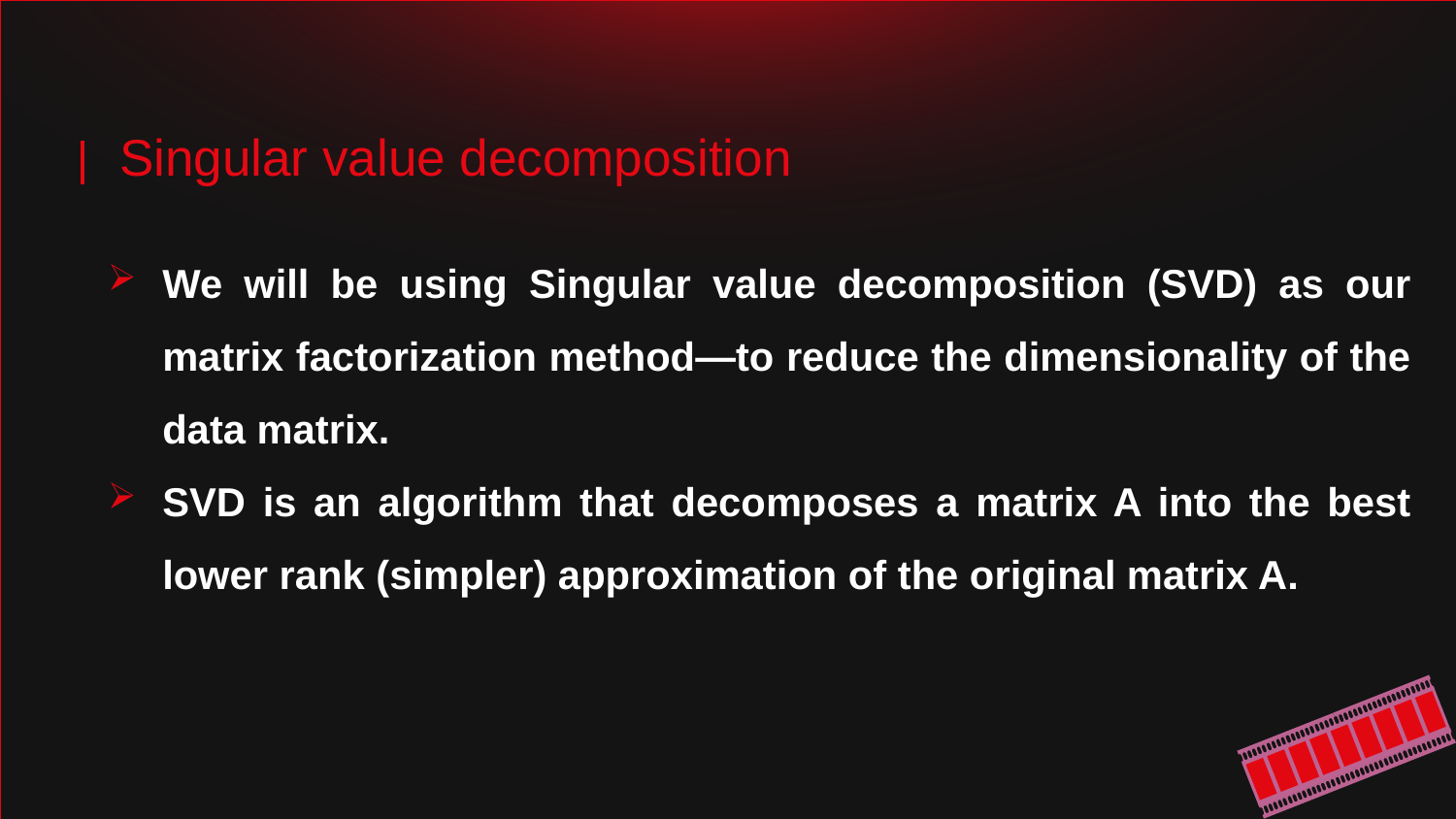

# Singular value decomposition
We will be using Singular value decomposition (SVD) as our matrix factorization method—to reduce the dimensionality of the data matrix.
SVD is an algorithm that decomposes a matrix A into the best lower rank (simpler) approximation of the original matrix A.